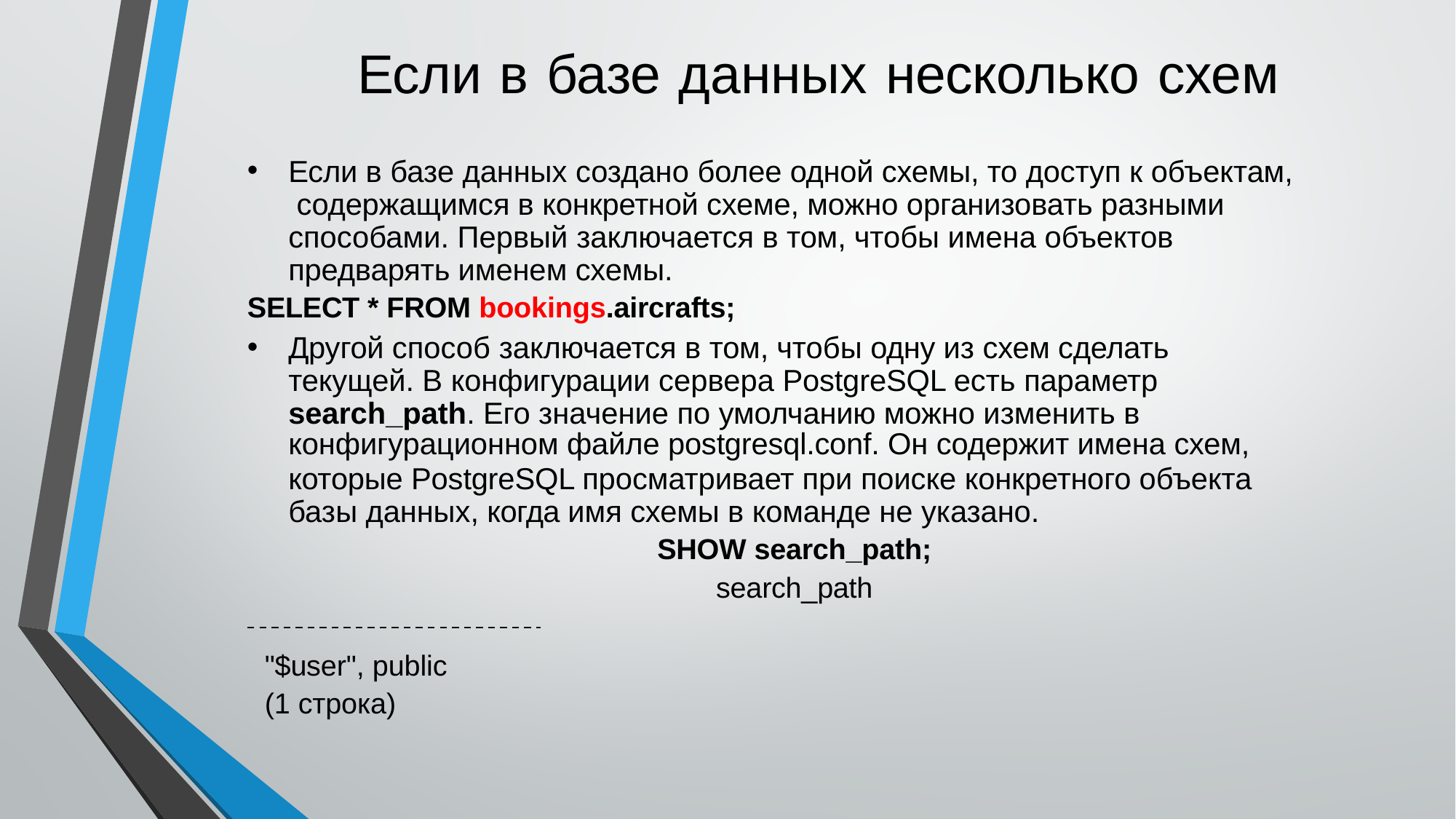

# Если в базе данных несколько схем
Если в базе данных создано более одной схемы, то доступ к объектам,  содержащимся в конкретной схеме, можно организовать разными
способами. Первый заключается в том, чтобы имена объектов  предварять именем схемы.
SELECT * FROM bookings.aircrafts;
Другой способ заключается в том, чтобы одну из схем сделать  текущей. В конфигурации сервера PostgreSQL есть параметр  search_path. Его значение по умолчанию можно изменить в
конфигурационном файле postgresql.conf. Он содержит имена схем,
которые PostgreSQL просматривает при поиске конкретного объекта  базы данных, когда имя схемы в команде не указано.
SHOW search_path;
search_path

"$user", public
(1 строка)